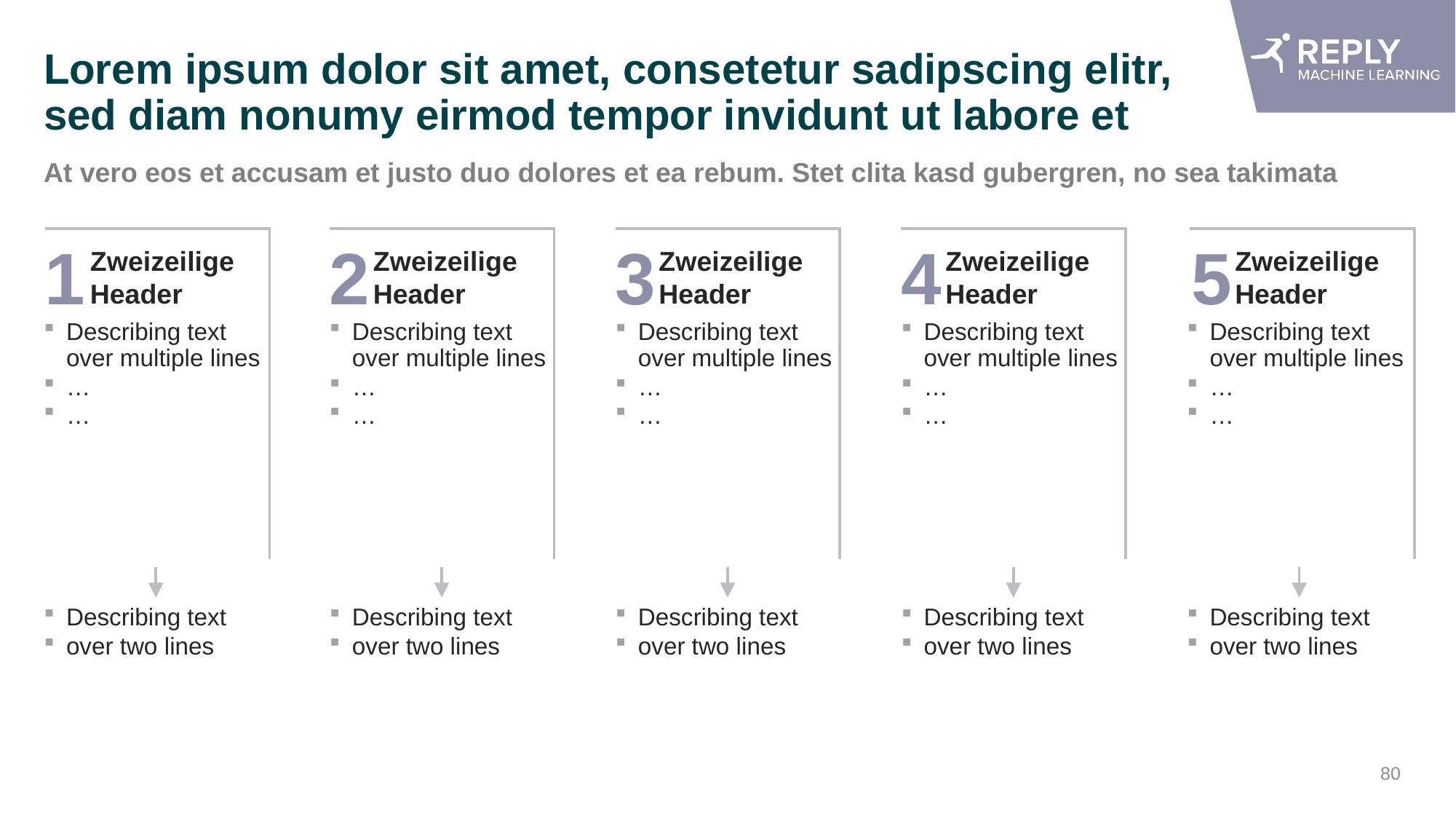

# Lorem ipsum dolor sit amet, consetetur sadipscing elitr, sed diam nonumy eirmod tempor invidunt ut labore et
At vero eos et accusam et justo duo dolores et ea rebum. Stet clita kasd gubergren, no sea takimata

1
2
3
4
5
Zweizeilige
Header
Zweizeilige
Header
Zweizeilige
Header
Zweizeilige
Header
Zweizeilige
Header
Describing text over multiple lines
…
…
Describing text over multiple lines
…
…
Describing text over multiple lines
…
…
Describing text over multiple lines
…
…
Describing text over multiple lines
…
…
Describing text
over two lines
Describing text
over two lines
Describing text
over two lines
Describing text
over two lines
Describing text
over two lines

80